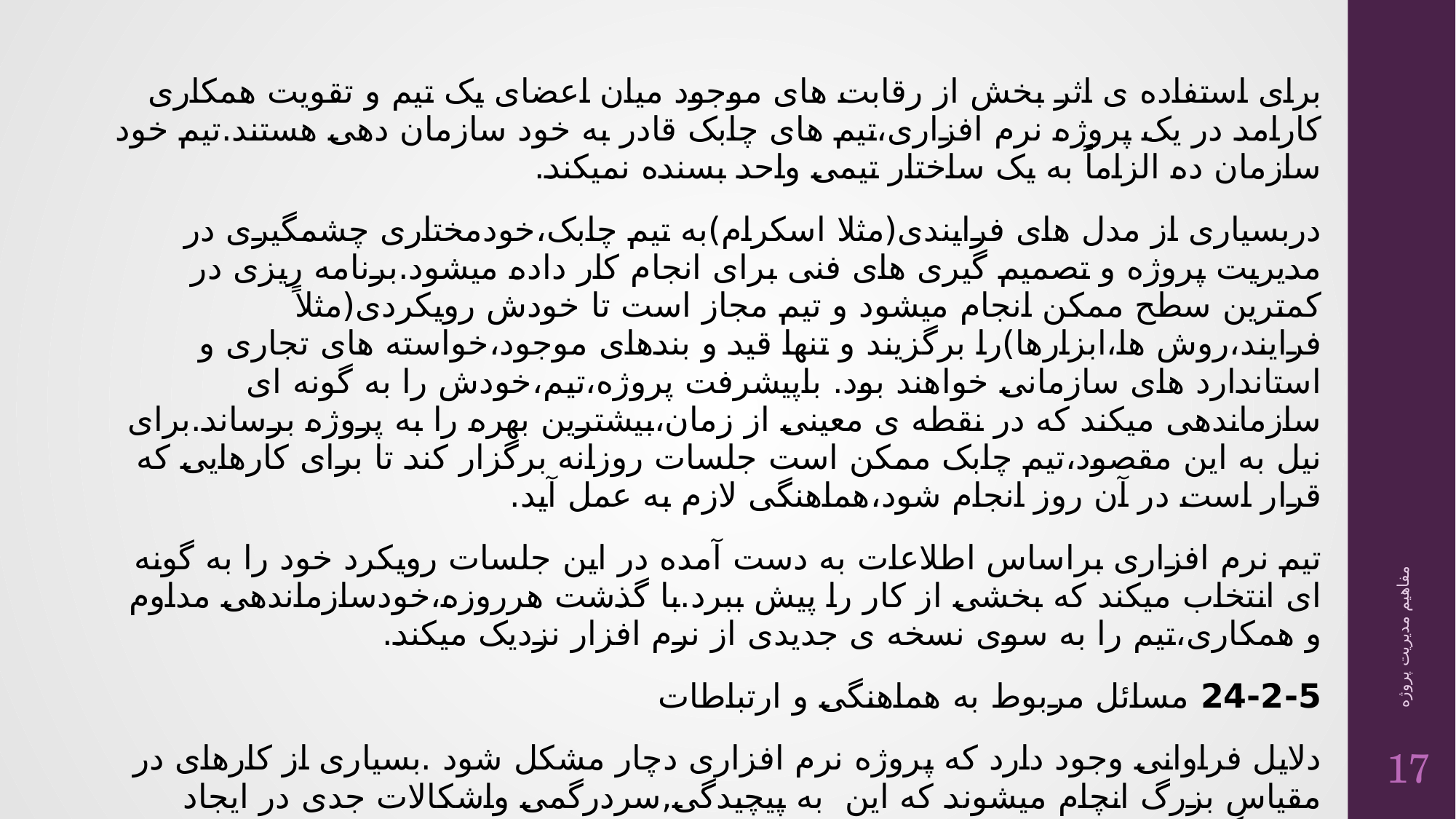

برای استفاده ی اثر بخش از رقابت های موجود میان اعضای یک تیم و تقویت همکاری کارامد در یک پروژه نرم افزاری،تیم های چابک قادر به خود سازمان دهی هستند.تیم خود سازمان ده الزاماً به یک ساختار تیمی واحد بسنده نمیکند.
دربسیاری از مدل های فرایندی(مثلا اسکرام)به تیم چابک،خودمختاری چشمگیری در مدیریت پروژه و تصمیم گیری های فنی برای انجام کار داده میشود.برنامه ریزی در کمترین سطح ممکن انجام میشود و تیم مجاز است تا خودش رویکردی(مثلاً  فرایند،روش ها،ابزارها)را برگزیند و تنها قید و بندهای موجود،خواسته های تجاری و استاندارد های سازمانی خواهند بود. باپیشرفت پروژه،تیم،خودش را به گونه ای سازماندهی میکند که در نقطه ی معینی از زمان،بیشترین بهره را به پروژه برساند.برای نیل به این مقصود،تیم چابک ممکن است جلسات روزانه برگزار کند تا برای کارهایی که قرار است در آن روز انجام شود،هماهنگی لازم به عمل آید.
تیم نرم افزاری براساس اطلاعات به دست آمده در این جلسات رویکرد خود را به گونه ای انتخاب میکند که بخشی از کار را پیش ببرد.با گذشت هرروزه،خودسازماندهی مداوم و همکاری،تیم را به سوی نسخه ی جدیدی از نرم افزار نزدیک میکند.
24-2-5 مسائل مربوط به هماهنگی و ارتباطات
دلایل فراوانی وجود دارد که پروژه نرم افزاری دچار مشکل شود .بسیاری از کارهای در مقیاس بزرگ انچام میشوند که این  به پیچیدگی,سردرگمی واشکالات جدی در ایجاد هماهنگی میان اعضای تیم منجر میشود.عدم قطعیت ,اشکالی شایع است که نتیجه اش چریان مستمری از تغییرات است که حرکت پروژه را کند میکند . در بسیاری از سیستم ها  قابلیت همکاری متقابل به یک خصوصیت کلیدی تبدیل شده است.نرم افزارهای جدید باید با نرم افزار های موجود ارتباط برقرار کنند و از قید و بندهای تحمیل شده از سوی سیستم یا محصول پیروی
مفاهیم مدیریت پروژه
17